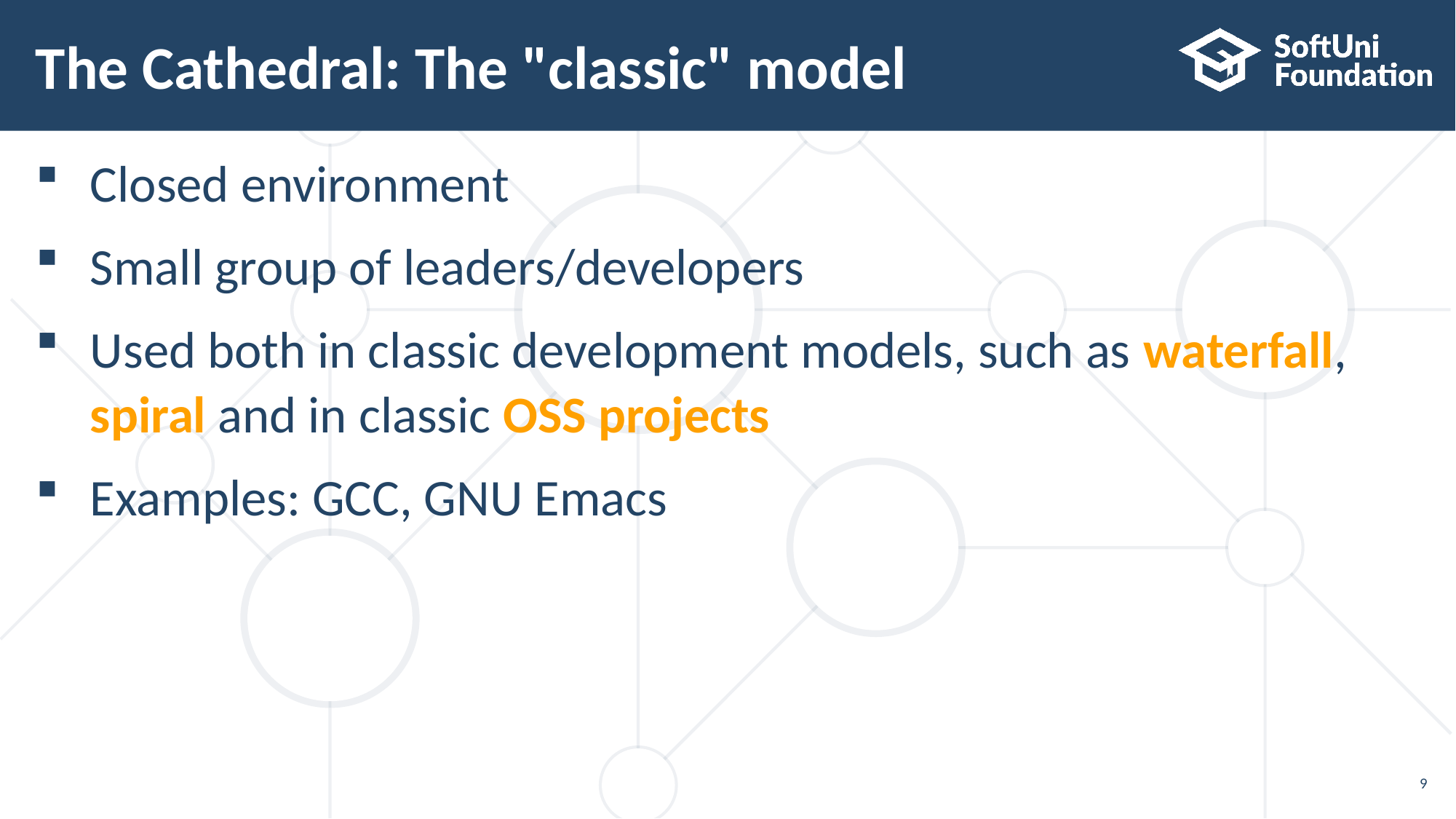

# The Cathedral: The "classic" model
Closed environment
Small group of leaders/developers
Used both in classic development models, such as waterfall,
spiral and in classic OSS projects
Examples: GCC, GNU Emacs
9